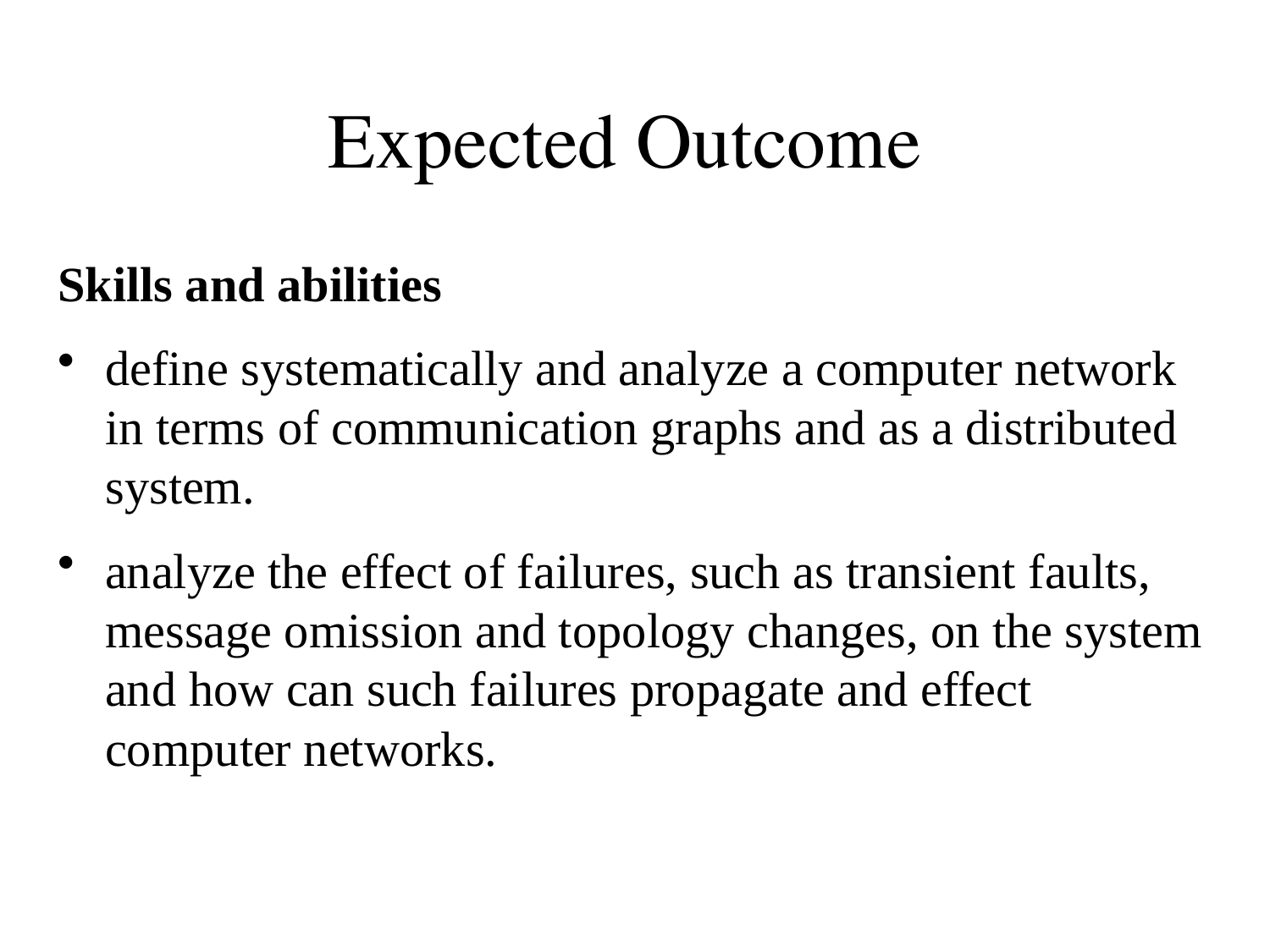

Expected Outcome
Skills and abilities
define systematically and analyze a computer network in terms of communication graphs and as a distributed system.
analyze the effect of failures, such as transient faults, message omission and topology changes, on the system and how can such failures propagate and effect computer networks.